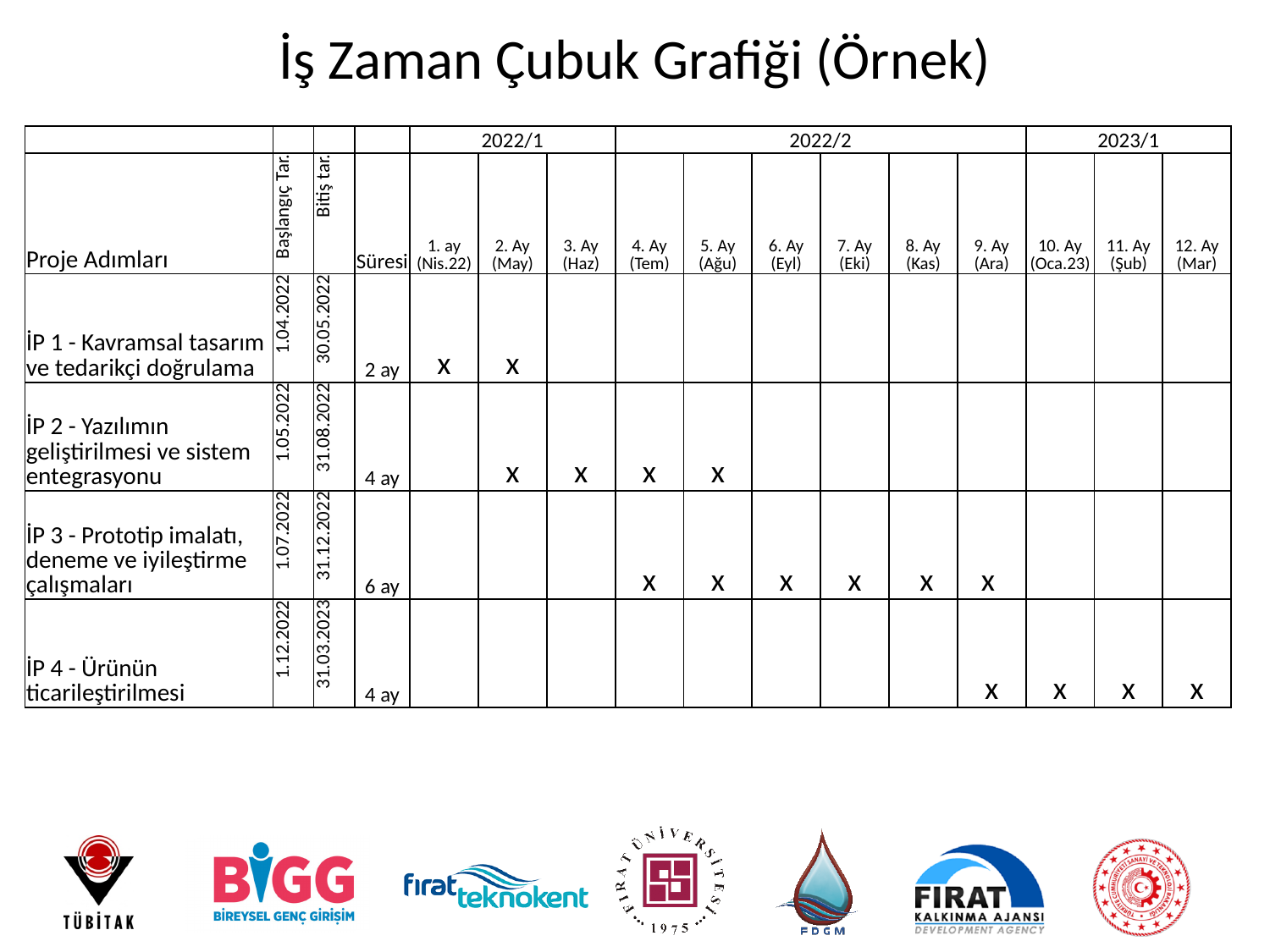

# İş Zaman Çubuk Grafiği (Örnek)
|  |  |  |  | 2022/1 |  |  | 2022/2 |  |  |  |  |  | 2023/1 |  |  |
| --- | --- | --- | --- | --- | --- | --- | --- | --- | --- | --- | --- | --- | --- | --- | --- |
| Proje Adımları | Başlangıç Tar. | Bitiş tar. | Süresi | 1. ay (Nis.22) | 2. Ay (May) | 3. Ay (Haz) | 4. Ay (Tem) | 5. Ay (Ağu) | 6. Ay (Eyl) | 7. Ay (Eki) | 8. Ay (Kas) | 9. Ay (Ara) | 10. Ay (Oca.23) | 11. Ay (Şub) | 12. Ay (Mar) |
| İP 1 - Kavramsal tasarım ve tedarikçi doğrulama | 1.04.2022 | 30.05.2022 | 2 ay | x | x |  |  |  |  |  |  |  |  |  |  |
| İP 2 - Yazılımın geliştirilmesi ve sistem entegrasyonu | 1.05.2022 | 31.08.2022 | 4 ay |  | x | x | x | x |  |  |  |  |  |  |  |
| İP 3 - Prototip imalatı, deneme ve iyileştirme çalışmaları | 1.07.2022 | 31.12.2022 | 6 ay |  |  |  | x | x | x | x | x | x |  |  |  |
| İP 4 - Ürünün ticarileştirilmesi | 1.12.2022 | 31.03.2023 | 4 ay |  |  |  |  |  |  |  |  | x | x | x | x |